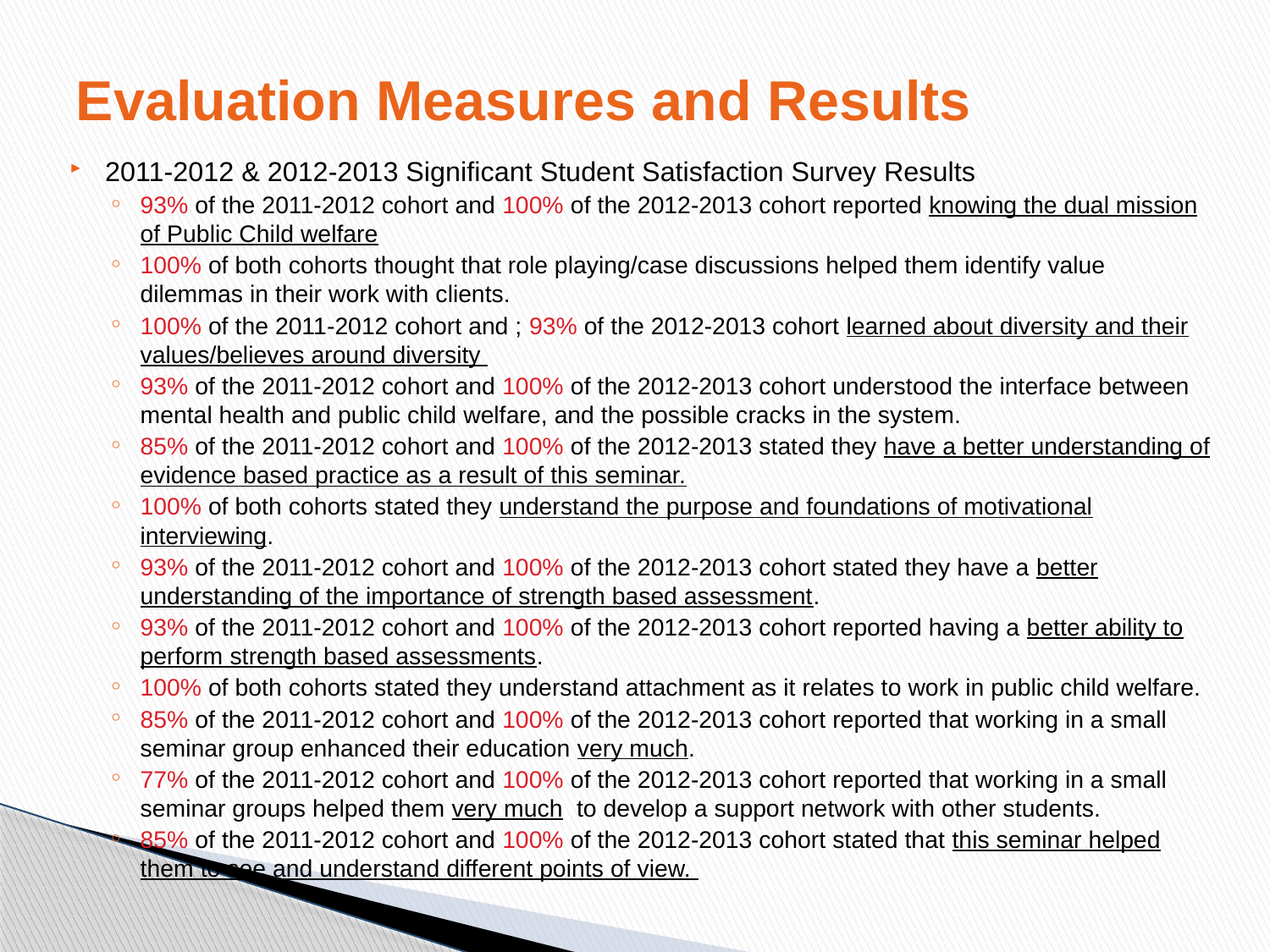

# Evaluation Measures and Results
2011-2012 & 2012-2013 Significant Student Satisfaction Survey Results
93% of the 2011-2012 cohort and 100% of the 2012-2013 cohort reported knowing the dual mission of Public Child welfare
100% of both cohorts thought that role playing/case discussions helped them identify value dilemmas in their work with clients.
100% of the 2011-2012 cohort and ; 93% of the 2012-2013 cohort learned about diversity and their values/believes around diversity
93% of the 2011-2012 cohort and 100% of the 2012-2013 cohort understood the interface between mental health and public child welfare, and the possible cracks in the system.
85% of the 2011-2012 cohort and 100% of the 2012-2013 stated they have a better understanding of evidence based practice as a result of this seminar.
100% of both cohorts stated they understand the purpose and foundations of motivational interviewing.
93% of the 2011-2012 cohort and 100% of the 2012-2013 cohort stated they have a better understanding of the importance of strength based assessment.
93% of the 2011-2012 cohort and 100% of the 2012-2013 cohort reported having a better ability to perform strength based assessments.
100% of both cohorts stated they understand attachment as it relates to work in public child welfare.
85% of the 2011-2012 cohort and 100% of the 2012-2013 cohort reported that working in a small seminar group enhanced their education very much.
77% of the 2011-2012 cohort and 100% of the 2012-2013 cohort reported that working in a small seminar groups helped them very much  to develop a support network with other students.
85% of the 2011-2012 cohort and 100% of the 2012-2013 cohort stated that this seminar helped them to see and understand different points of view.